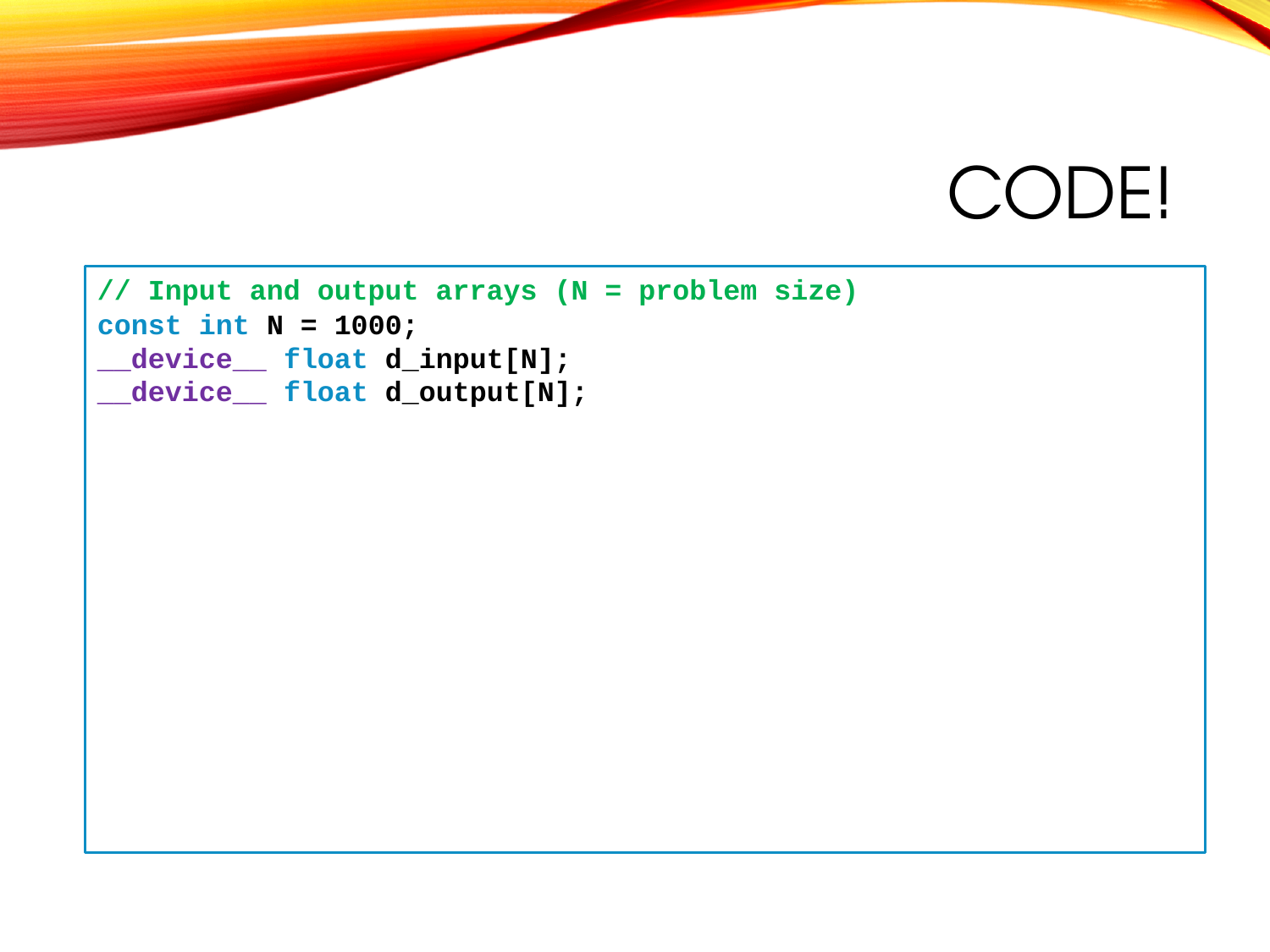

# Code!
// Input and output arrays (N = problem size)
const int N = 1000;
__device__ float d_input[N];
__device__ float d_output[N];

// Convolution mask.
const int M = 5;
__constant__ float d_mask[M] = { 0.2f, 0.2f, 0.2f, 0.2f, 0.2f};

// Adjust an index so that elements on the ends of
// the input repeat infinitely.
__device__ __host__ int getIndexRepeatBounds(int index)
{
  if (index < 0) return 0;
  if (index >= N) return N - 1;
  return index;
}